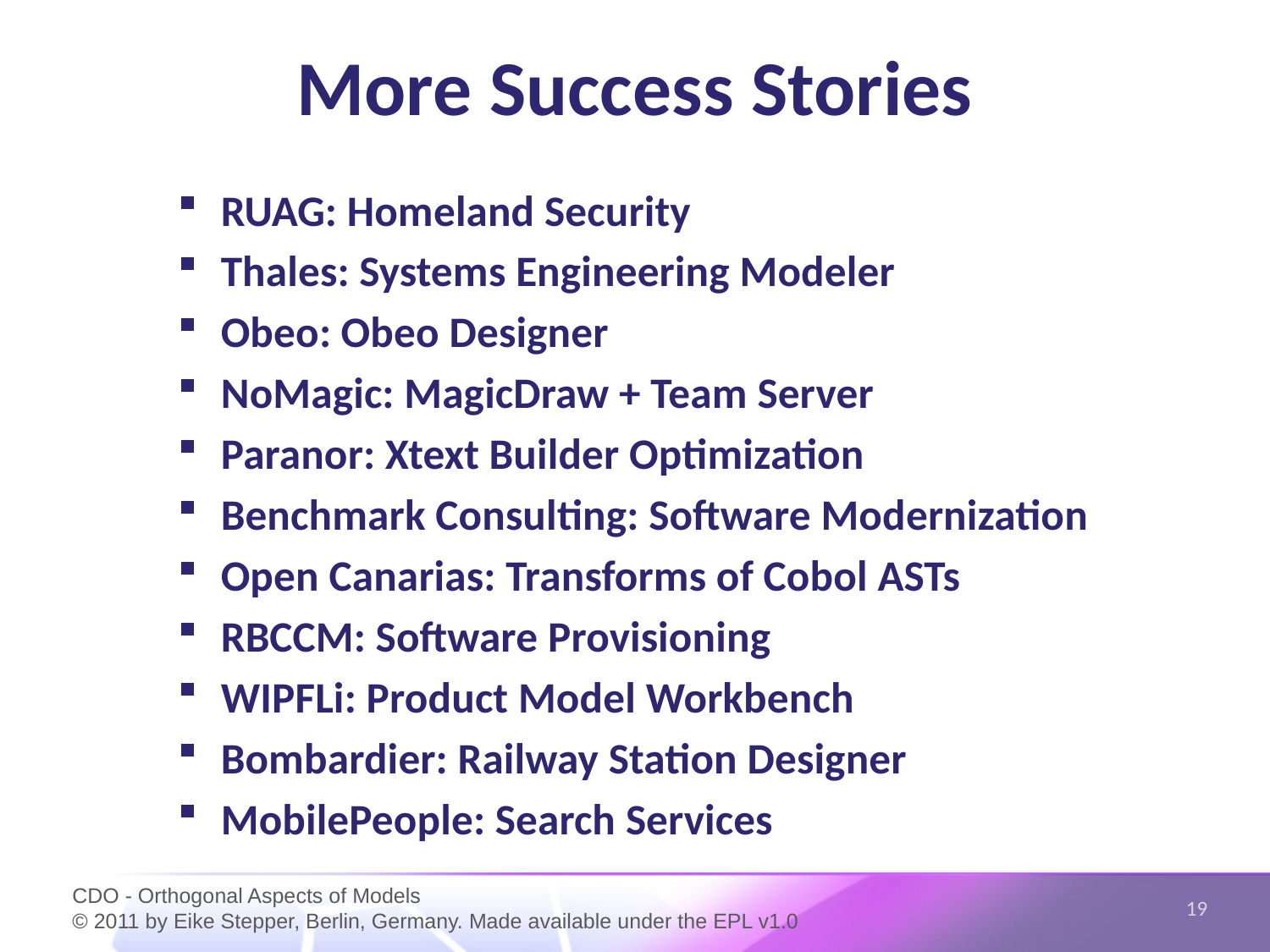

# More Success Stories
RUAG: Homeland Security
Thales: Systems Engineering Modeler
Obeo: Obeo Designer
NoMagic: MagicDraw + Team Server
Paranor: Xtext Builder Optimization
Benchmark Consulting: Software Modernization
Open Canarias: Transforms of Cobol ASTs
RBCCM: Software Provisioning
WIPFLi: Product Model Workbench
Bombardier: Railway Station Designer
MobilePeople: Search Services
19
CDO - Orthogonal Aspects of Models
© 2011 by Eike Stepper, Berlin, Germany. Made available under the EPL v1.0